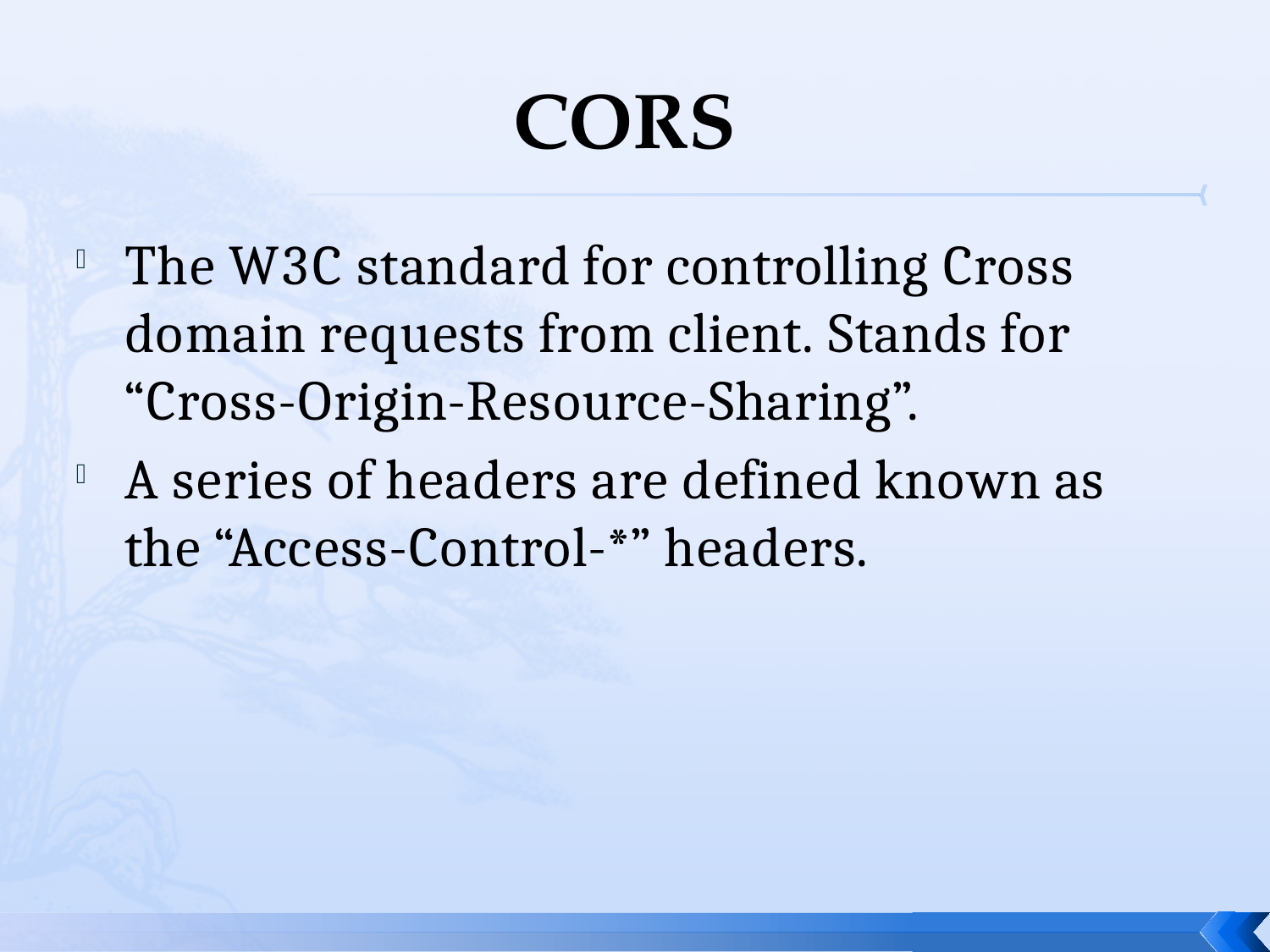

# CORS
The W3C standard for controlling Cross domain requests from client. Stands for “Cross-Origin-Resource-Sharing”.
A series of headers are defined known as the “Access-Control-*” headers.